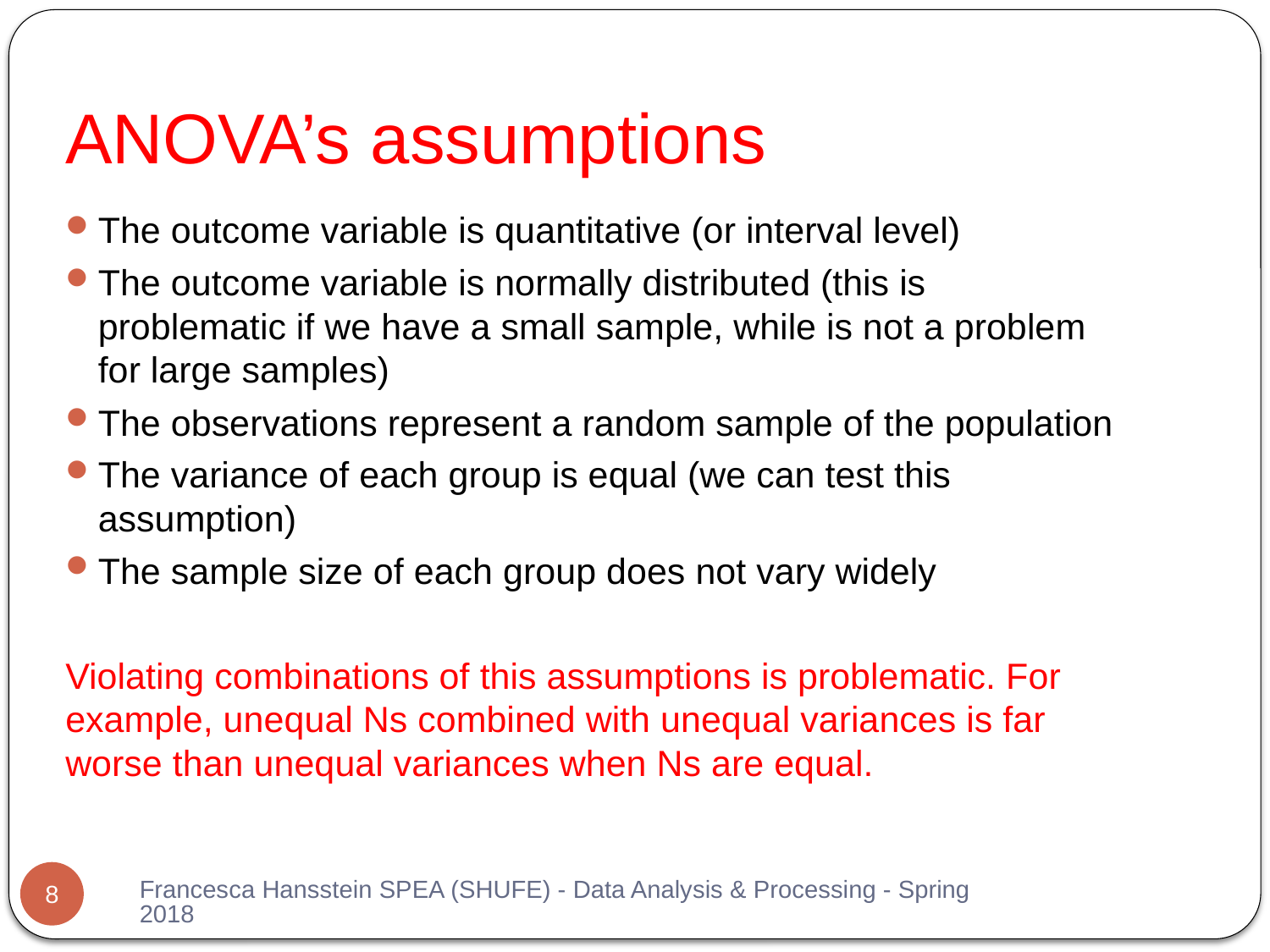

# ANOVA’s assumptions
The outcome variable is quantitative (or interval level)
The outcome variable is normally distributed (this is problematic if we have a small sample, while is not a problem for large samples)
The observations represent a random sample of the population
The variance of each group is equal (we can test this assumption)
The sample size of each group does not vary widely

Violating combinations of this assumptions is problematic. For example, unequal Ns combined with unequal variances is far worse than unequal variances when Ns are equal.
Francesca Hansstein SPEA (SHUFE) - Data Analysis & Processing - Spring 2018
8